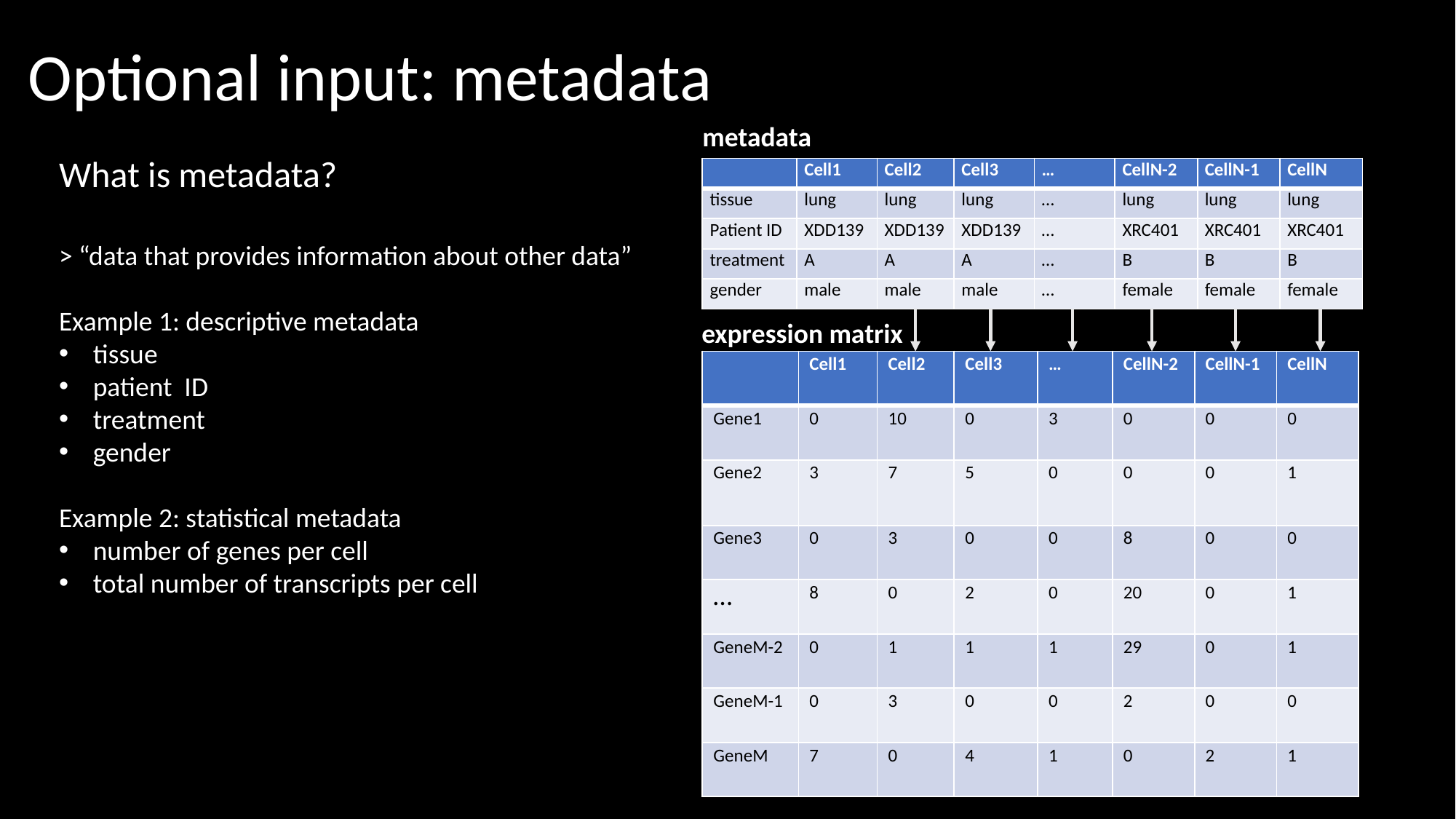

Optional input: metadata
metadata
What is metadata?

> “data that provides information about other data”

Example 1: descriptive metadata
tissue
patient  ID
treatment
gender

Example 2: statistical metadata
number of genes per cell
total number of transcripts per cell
|  | Cell1 | Cell2 | Cell3 | … | CellN-2 | CellN-1 | CellN |
| --- | --- | --- | --- | --- | --- | --- | --- |
| tissue | lung | lung | lung | … | lung | lung | lung |
| Patient ID | XDD139 | XDD139 | XDD139 | … | XRC401 | XRC401 | XRC401 |
| treatment | A | A | A | … | B | B | B |
| gender | male | male | male | … | female | female | female |
expression matrix
|  | Cell1 | Cell2 | Cell3 | … | CellN-2 | CellN-1 | CellN |
| --- | --- | --- | --- | --- | --- | --- | --- |
| Gene1 | 0 | 10 | 0 | 3 | 0 | 0 | 0 |
| Gene2 | 3 | 7 | 5 | 0 | 0 | 0 | 1 |
| Gene3 | 0 | 3 | 0 | 0 | 8 | 0 | 0 |
| … | 8 | 0 | 2 | 0 | 20 | 0 | 1 |
| GeneM-2 | 0 | 1 | 1 | 1 | 29 | 0 | 1 |
| GeneM-1 | 0 | 3 | 0 | 0 | 2 | 0 | 0 |
| GeneM | 7 | 0 | 4 | 1 | 0 | 2 | 1 |